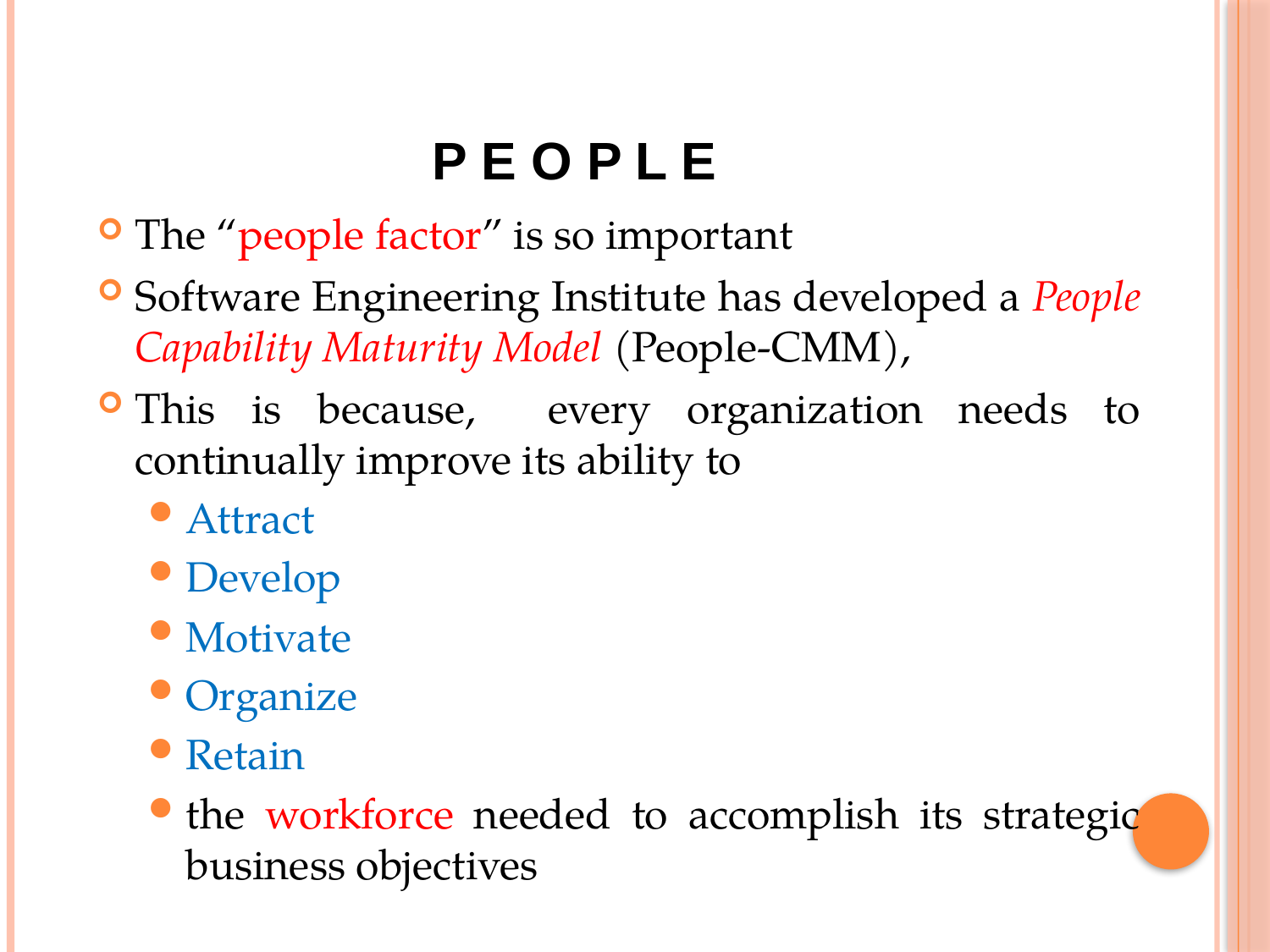

# P E O P L E
The “people factor” is so important
Software Engineering Institute has developed a People Capability Maturity Model (People-CMM),
This is because,  every organization needs to continually improve its ability to
Attract
Develop
Motivate
Organize
Retain
the workforce needed to accomplish its strategic business objectives
41